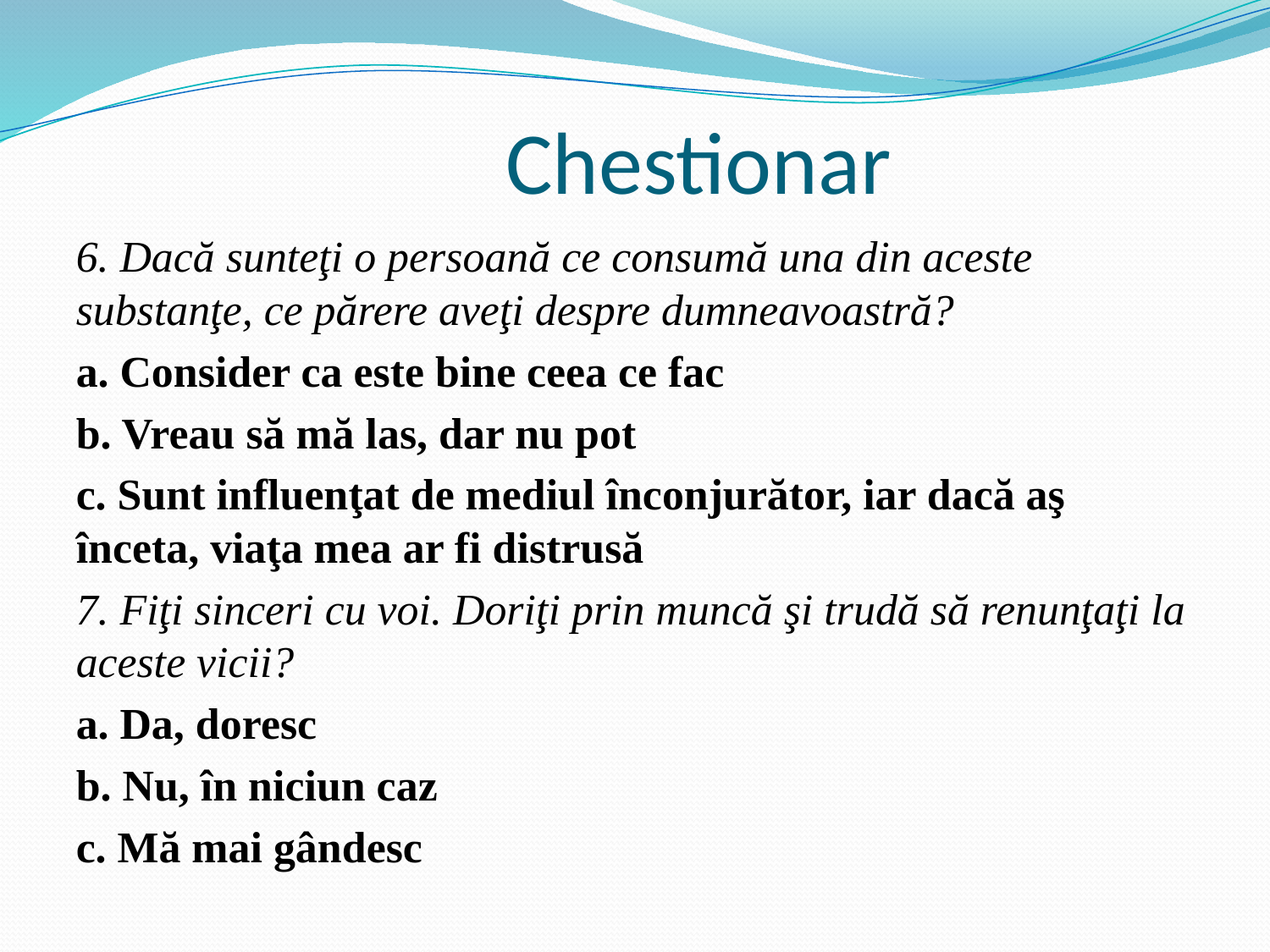

# Chestionar
6. Dacă sunteţi o persoană ce consumă una din aceste substanţe, ce părere aveţi despre dumneavoastră?
a. Consider ca este bine ceea ce fac
b. Vreau să mă las, dar nu pot
c. Sunt influenţat de mediul înconjurător, iar dacă aş înceta, viaţa mea ar fi distrusă
7. Fiţi sinceri cu voi. Doriţi prin muncă şi trudă să renunţaţi la aceste vicii?
a. Da, doresc
b. Nu, în niciun caz
c. Mă mai gândesc